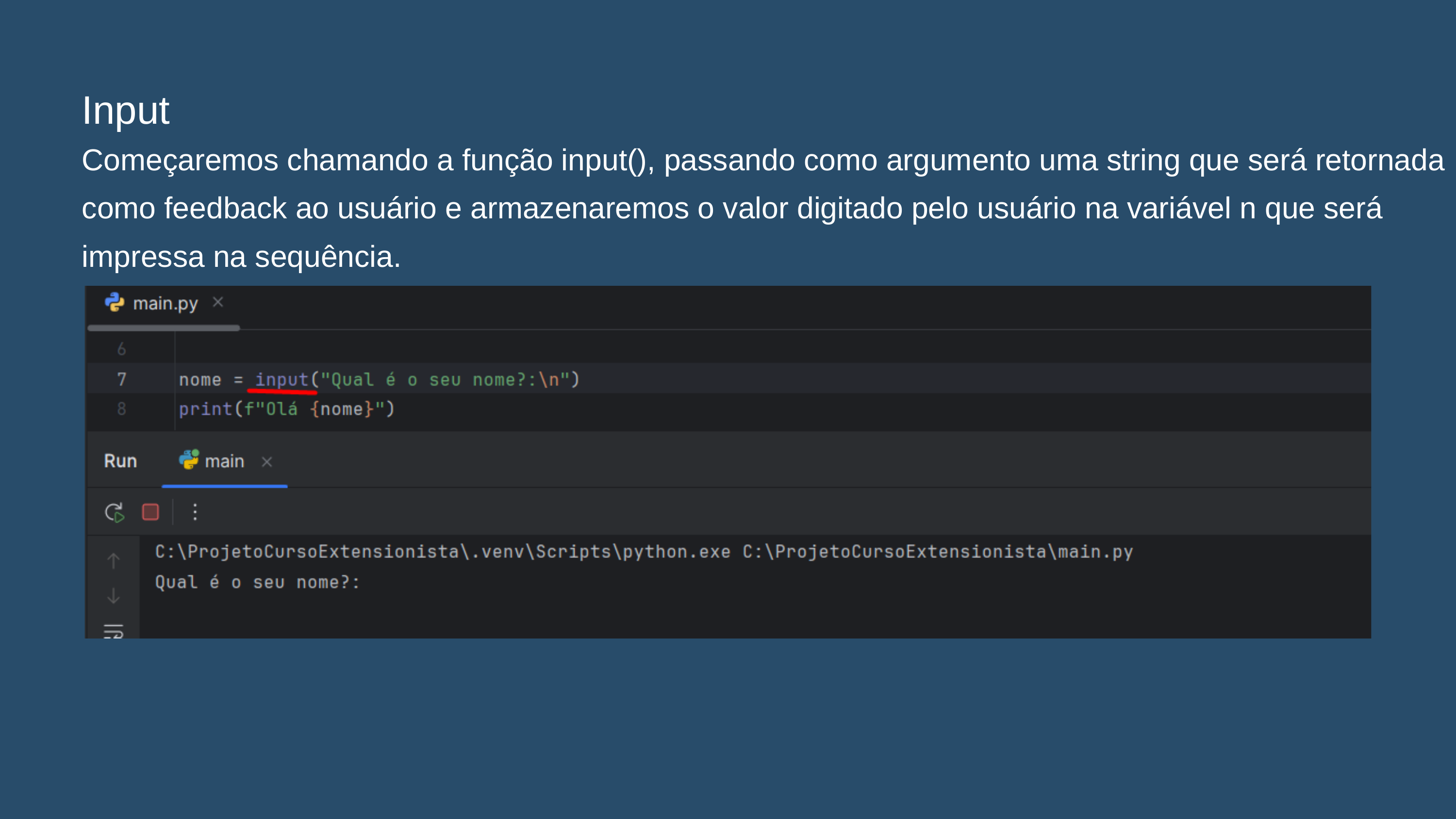

Input
Começaremos chamando a função input(), passando como argumento uma string que será retornada como feedback ao usuário e armazenaremos o valor digitado pelo usuário na variável n que será impressa na sequência.